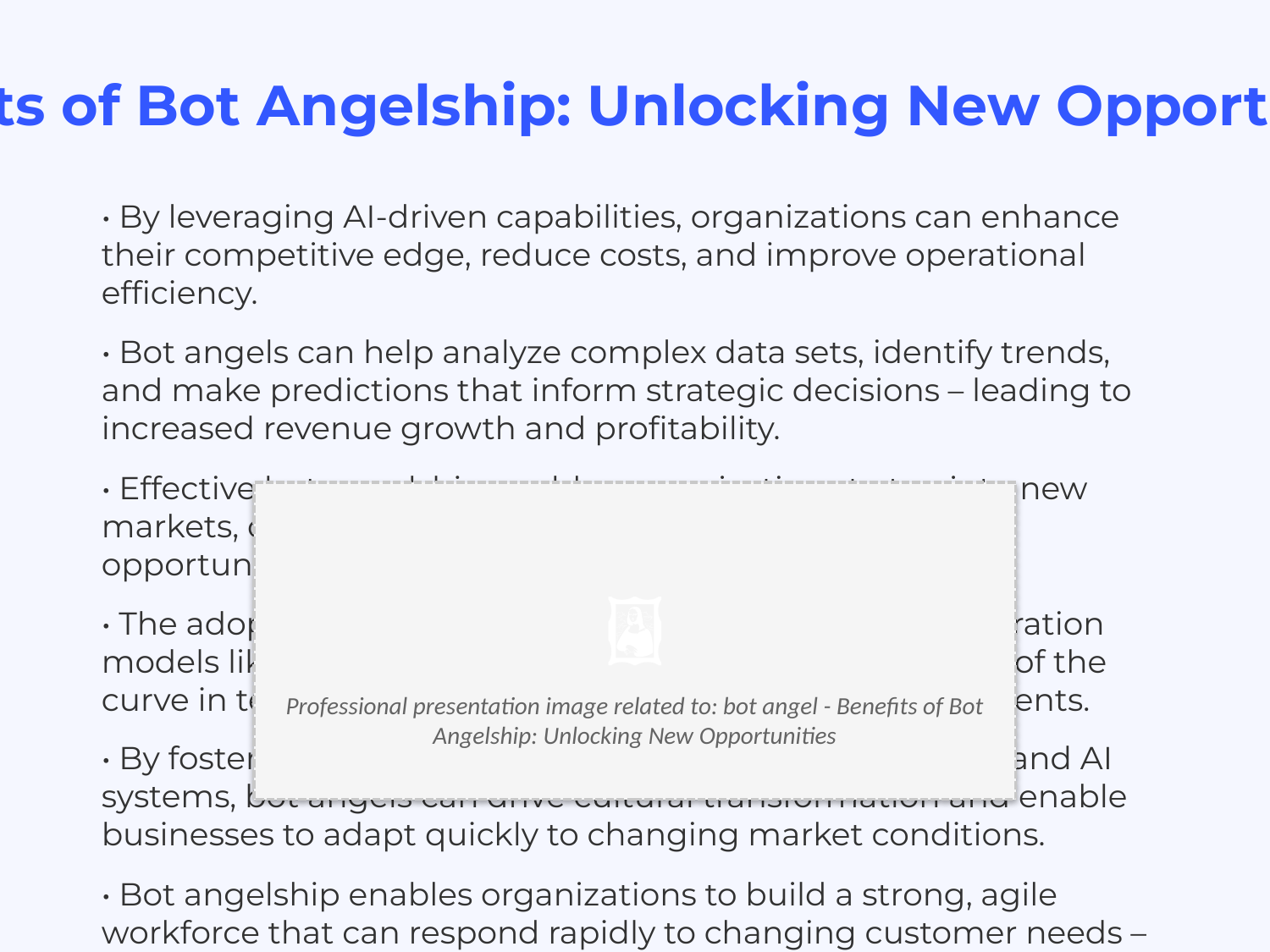

Benefits of Bot Angelship: Unlocking New Opportunities
• By leveraging AI-driven capabilities, organizations can enhance their competitive edge, reduce costs, and improve operational efficiency.
• Bot angels can help analyze complex data sets, identify trends, and make predictions that inform strategic decisions – leading to increased revenue growth and profitability.
• Effective bot angelship enables organizations to tap into new markets, customers, and revenue streams – creating new opportunities for growth and expansion.
• The adoption of AI-driven solutions by human-AI collaboration models like bot angels can help organizations stay ahead of the curve in terms of innovation and technological advancements.
• By fostering a culture of collaboration between humans and AI systems, bot angels can drive cultural transformation and enable businesses to adapt quickly to changing market conditions.
• Bot angelship enables organizations to build a strong, agile workforce that can respond rapidly to changing customer needs – creating new opportunities for growth and success.

🖼️
Professional presentation image related to: bot angel - Benefits of Bot Angelship: Unlocking New Opportunities